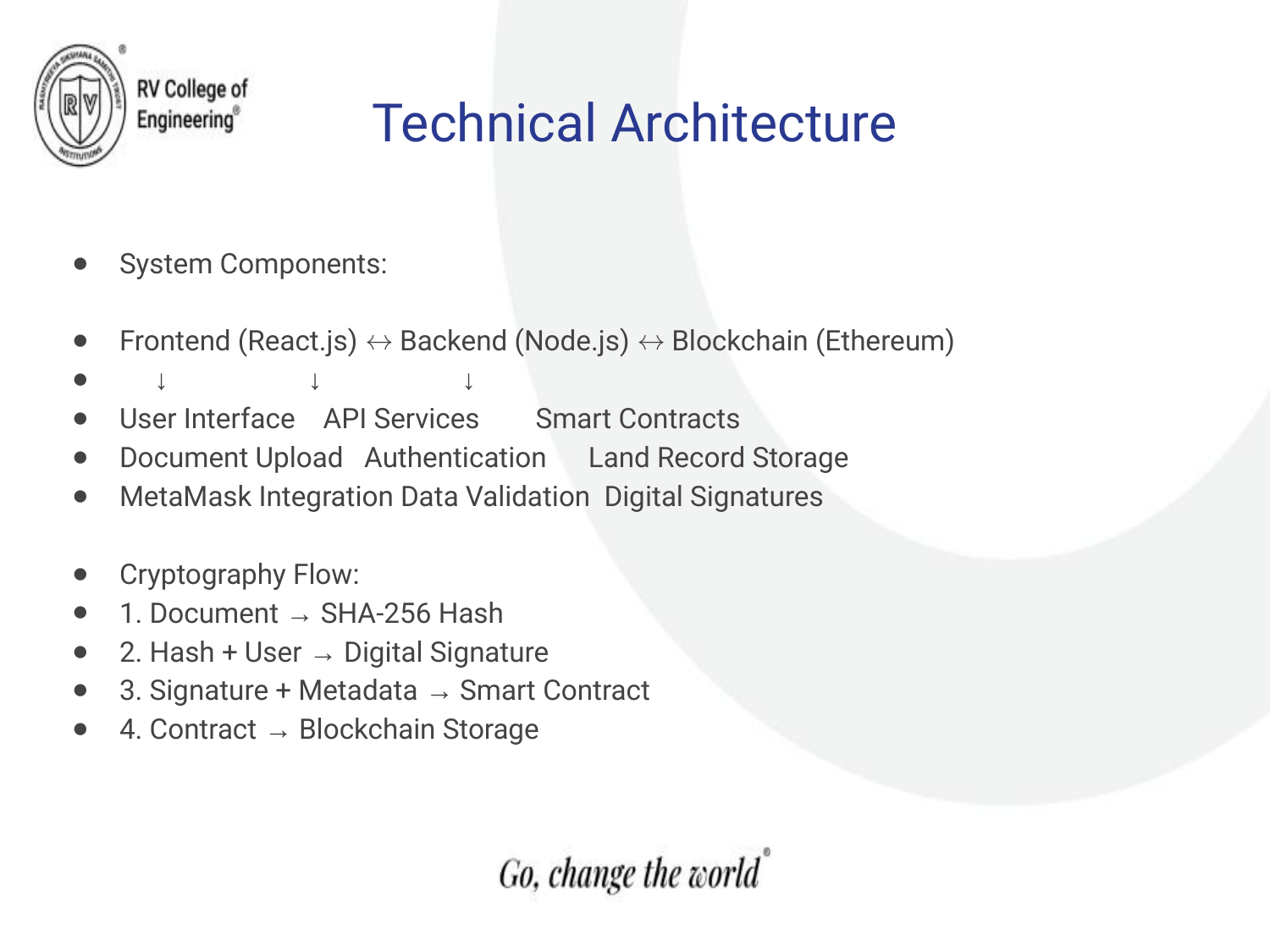

# Technical Architecture
System Components:

Frontend (React.js) ↔ Backend (Node.js) ↔ Blockchain (Ethereum)
     ↓                    ↓                    ↓
User Interface    API Services        Smart Contracts
Document Upload   Authentication      Land Record Storage
MetaMask Integration Data Validation  Digital Signatures

Cryptography Flow:
1. Document → SHA-256 Hash
2. Hash + User → Digital Signature
3. Signature + Metadata → Smart Contract
4. Contract → Blockchain Storage